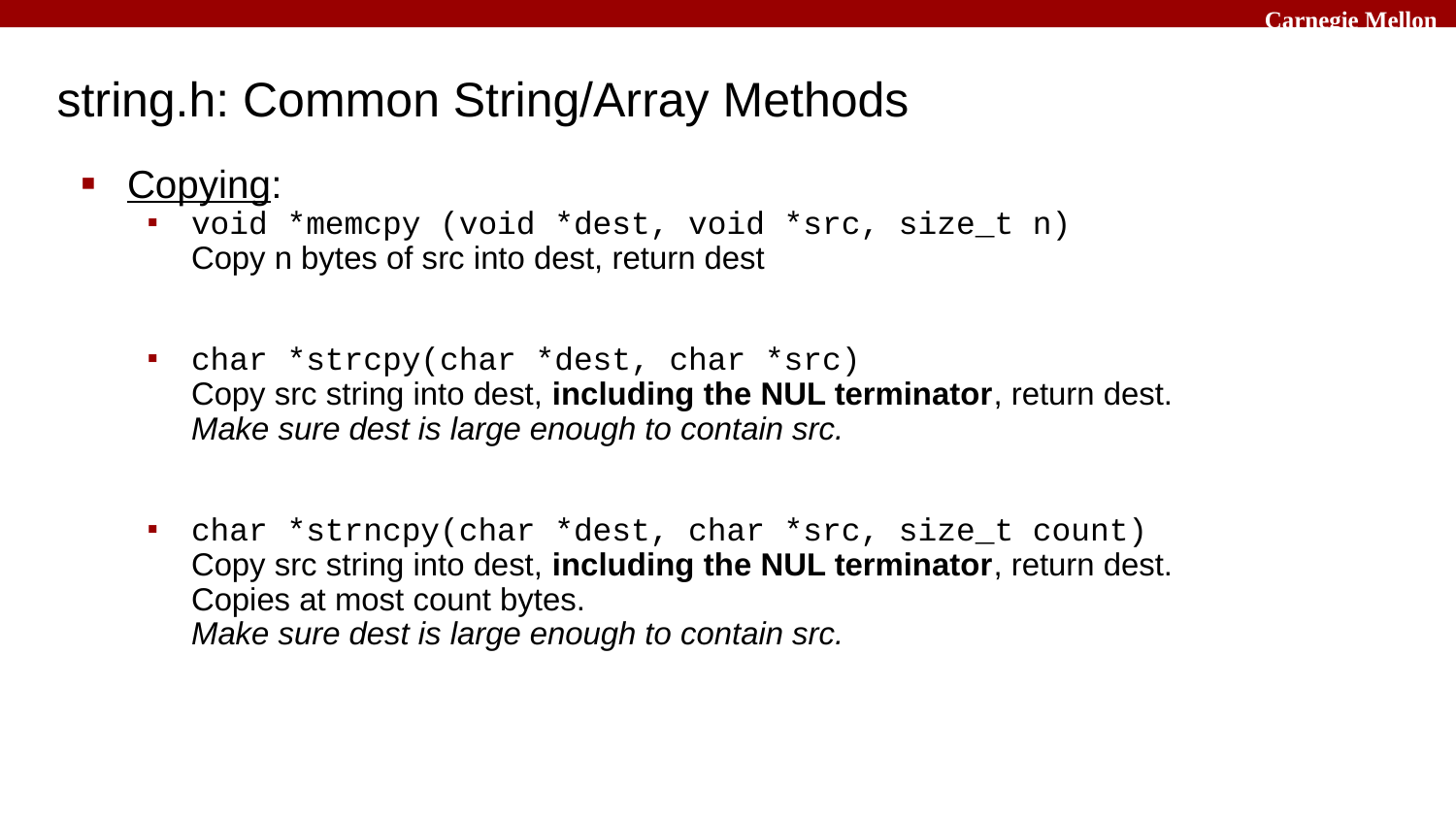

# string.h: Common String/Array Methods
Copying:
void *memcpy (void *dest, void *src, size_t n)
Copy n bytes of src into dest, return dest

char *strcpy(char *dest, char *src)
Copy src string into dest, including the NUL terminator, return dest.
Make sure dest is large enough to contain src.

char *strncpy(char *dest, char *src, size_t count)
Copy src string into dest, including the NUL terminator, return dest.
Copies at most count bytes.
Make sure dest is large enough to contain src.